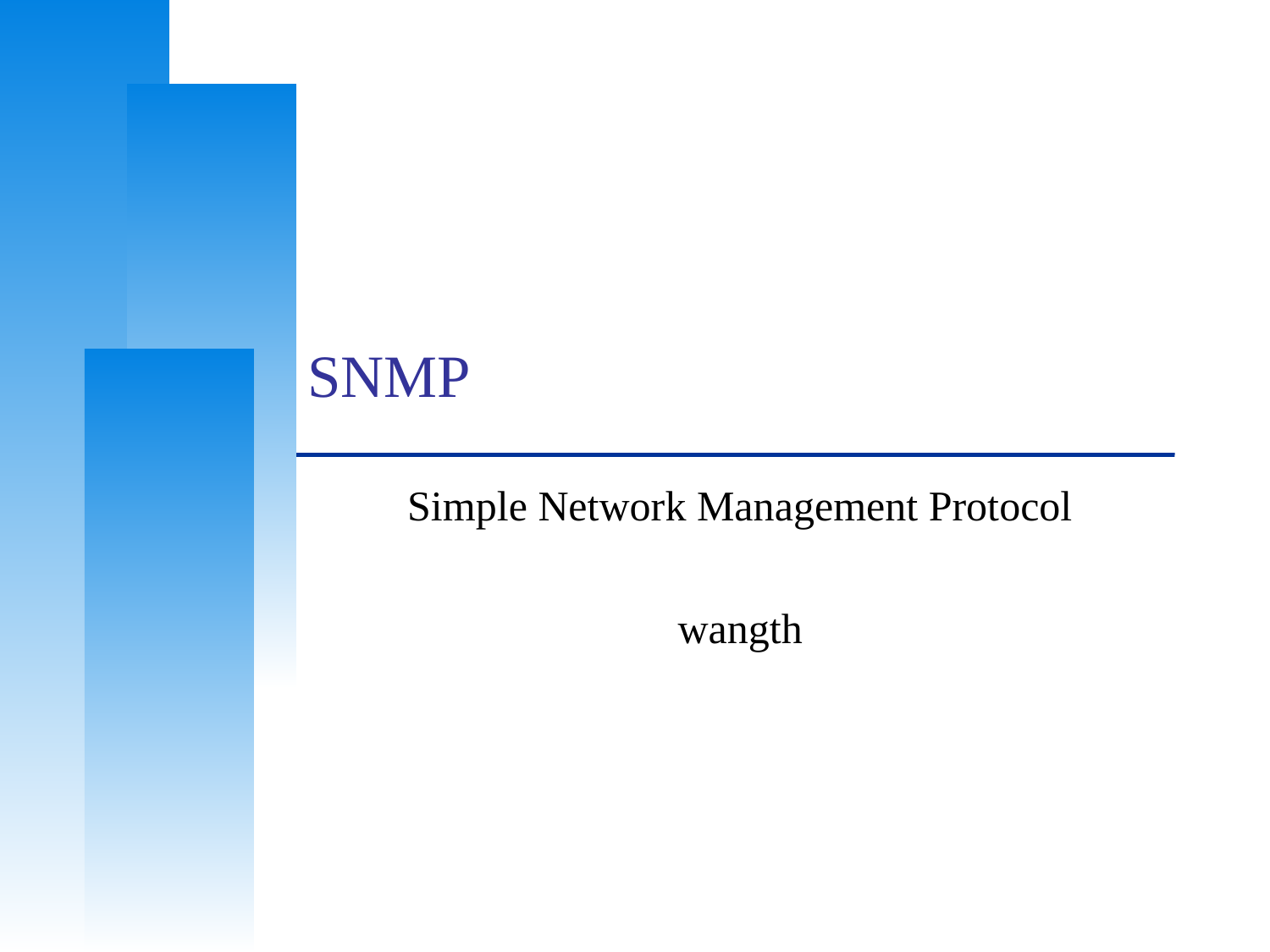

# SNMP
Simple Network Management Protocol

wangth